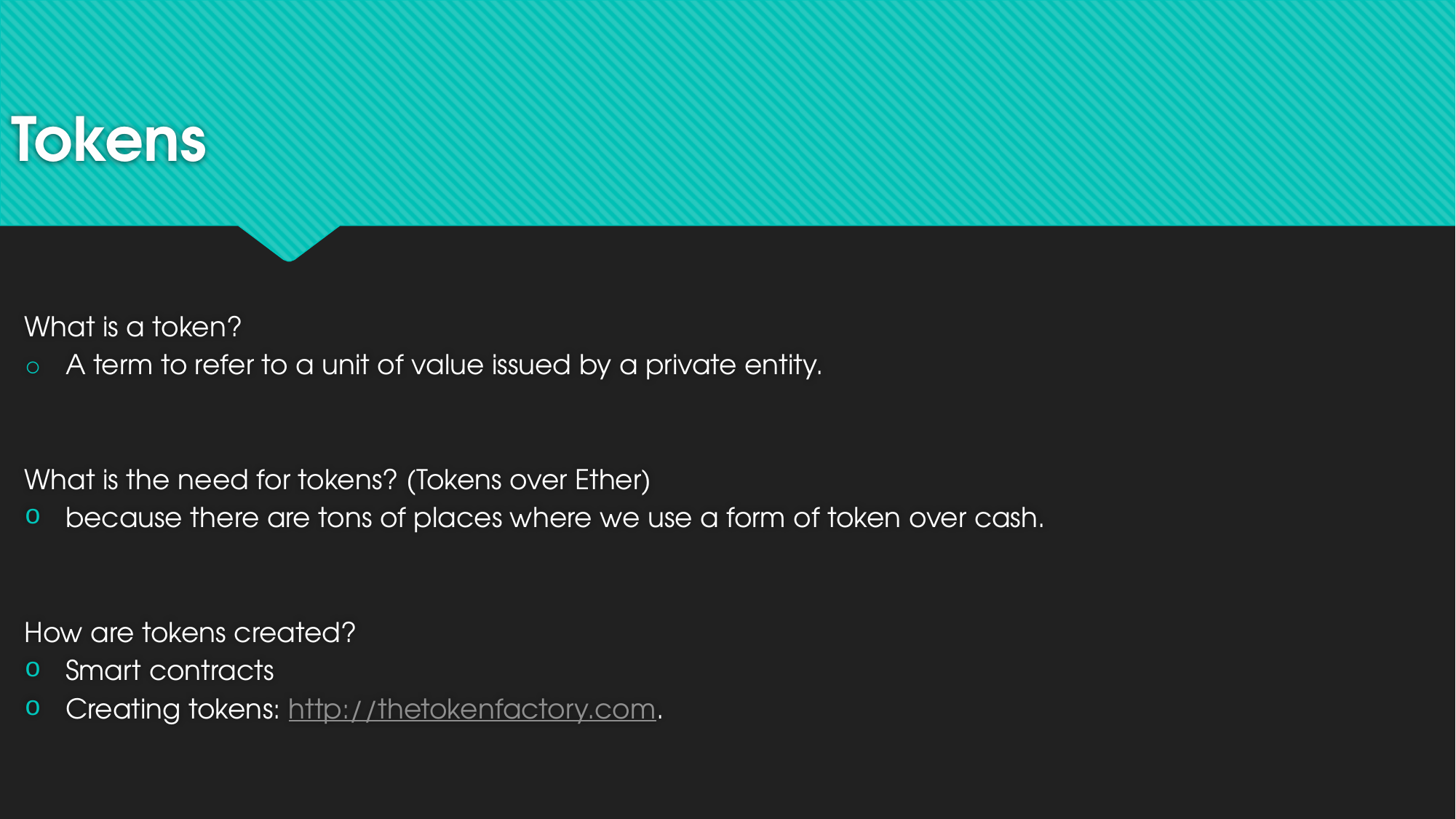

# Tokens
What is a token?
A term to refer to a unit of value issued by a private entity.

What is the need for tokens? (Tokens over Ether)
because there are tons of places where we use a form of token over cash.

How are tokens created?
Smart contracts
Creating tokens: http://thetokenfactory.com.